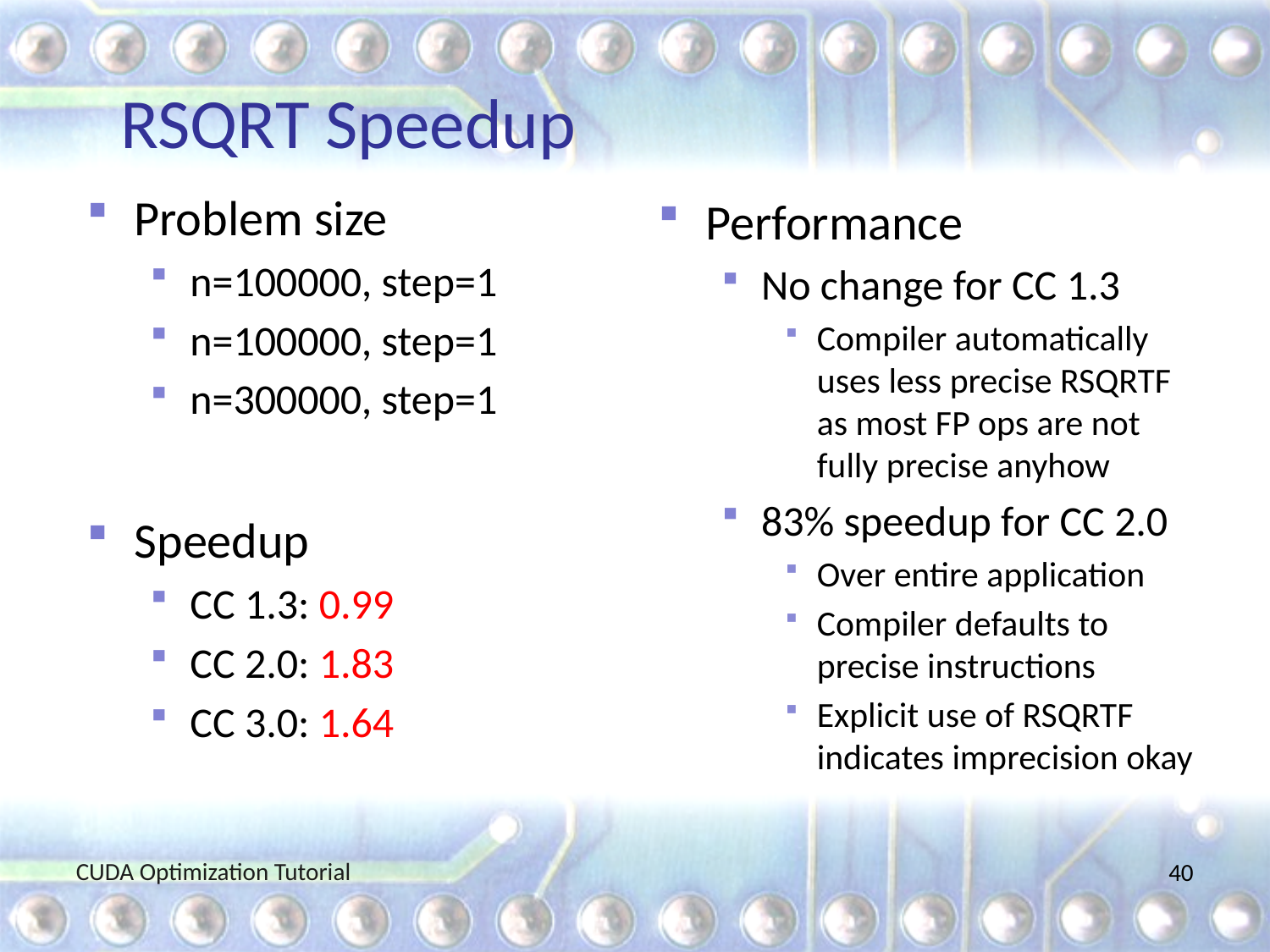

# RSQRT Speedup
Problem size
n=100000, step=1
n=100000, step=1
n=300000, step=1

Speedup
CC 1.3: 0.99
CC 2.0: 1.83
CC 3.0: 1.64
Performance
No change for CC 1.3
Compiler automatically uses less precise RSQRTF as most FP ops are not fully precise anyhow
83% speedup for CC 2.0
Over entire application
Compiler defaults to precise instructions
Explicit use of RSQRTF indicates imprecision okay
CUDA Optimization Tutorial
40